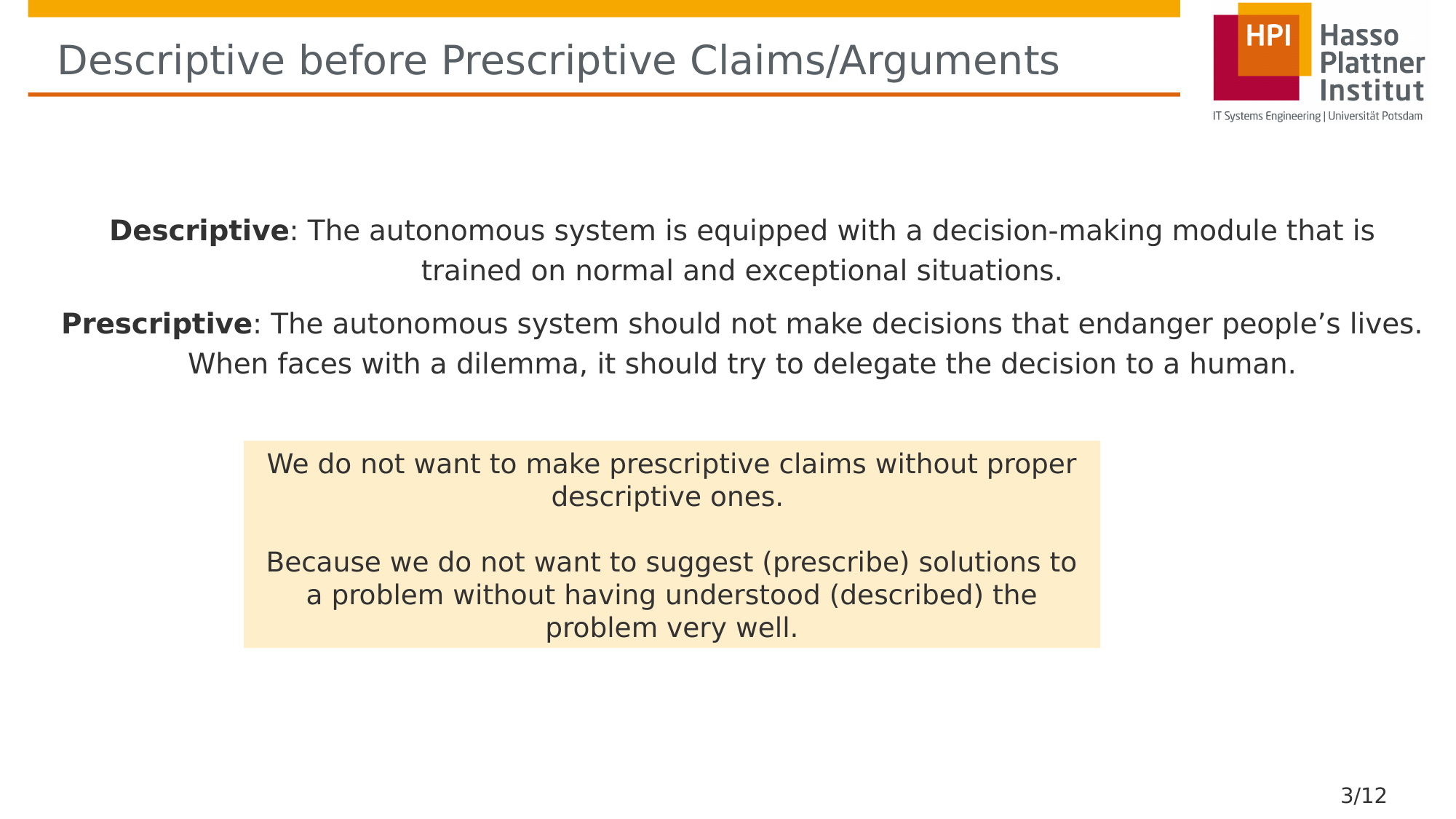

# Descriptive before Prescriptive Claims/Arguments

Descriptive: The autonomous system is equipped with a decision-making module that is trained on normal and exceptional situations.
Prescriptive: The autonomous system should not make decisions that endanger people’s lives. When faces with a dilemma, it should try to delegate the decision to a human.

We do not want to make prescriptive claims without proper descriptive ones.

Because we do not want to suggest (prescribe) solutions to a problem without having understood (described) the problem very well.